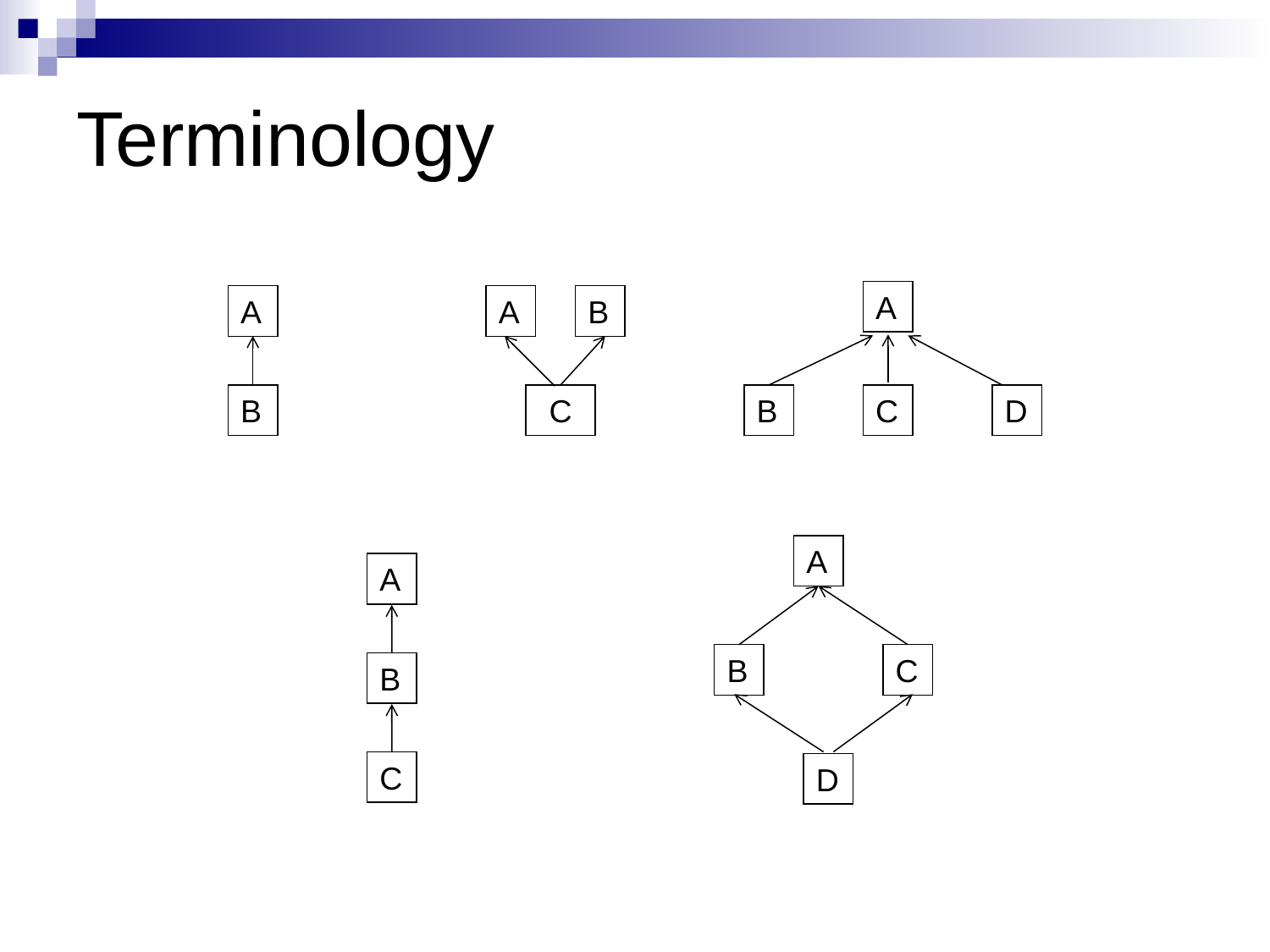

# Terminology
A
A
A
B
B
C
B
C
D
A
A
B
C
B
C
D